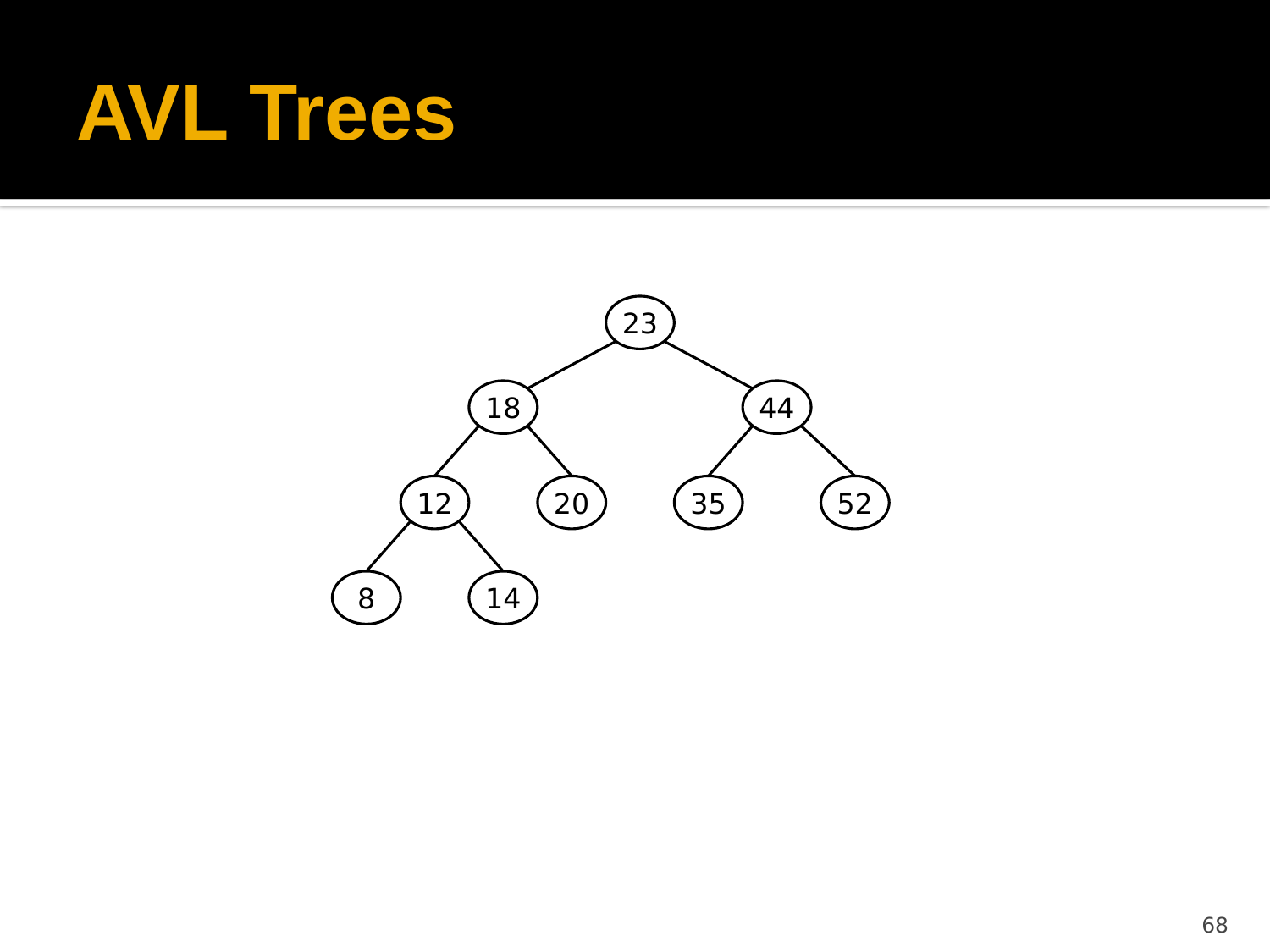

# AVL Trees
23
18
44
12
20
35
52
8
14
68